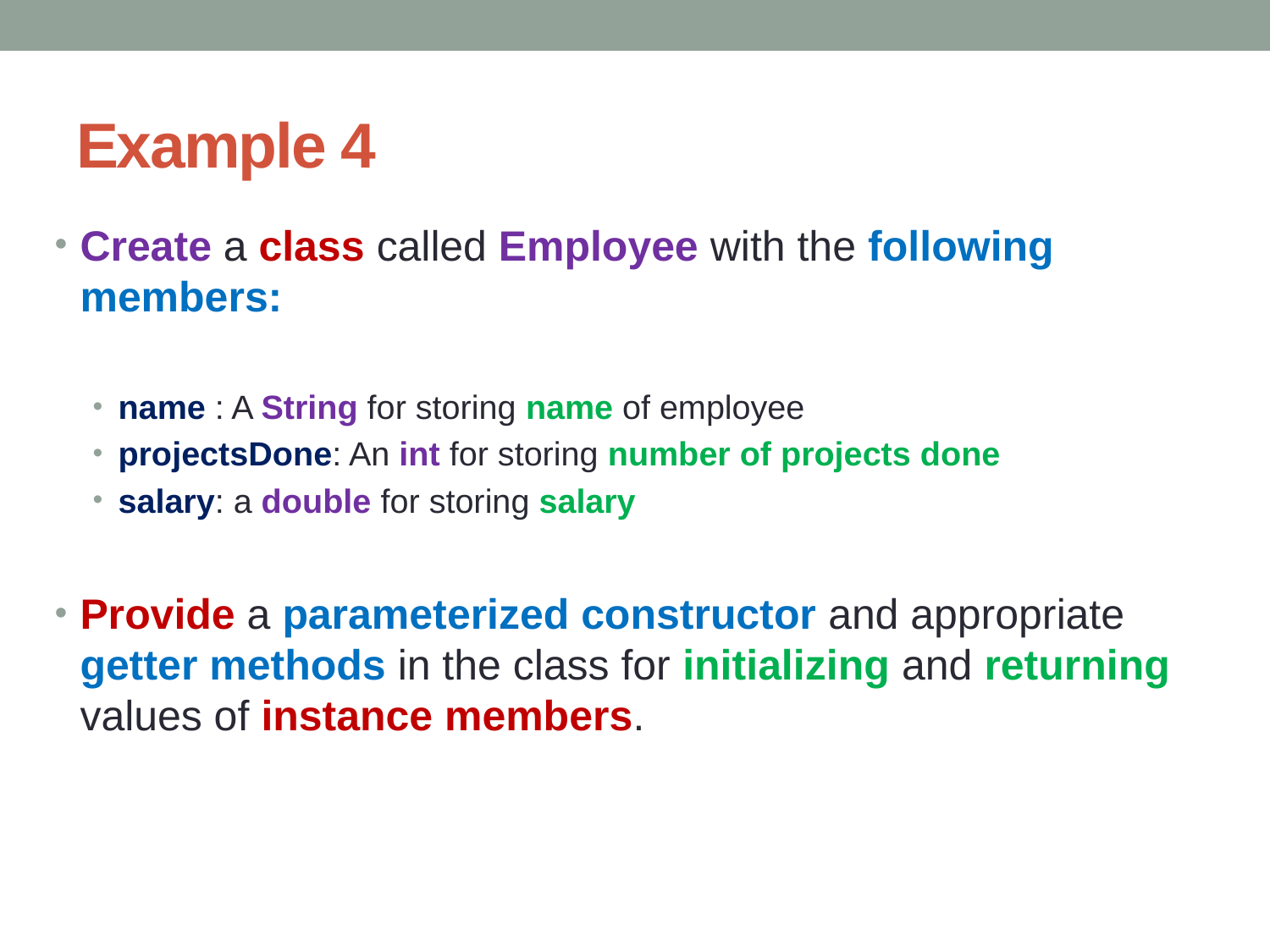

# Example 4
Create a class called Employee with the following members:

name : A String for storing name of employee
projectsDone: An int for storing number of projects done
salary: a double for storing salary

Provide a parameterized constructor and appropriate getter methods in the class for initializing and returning values of instance members.